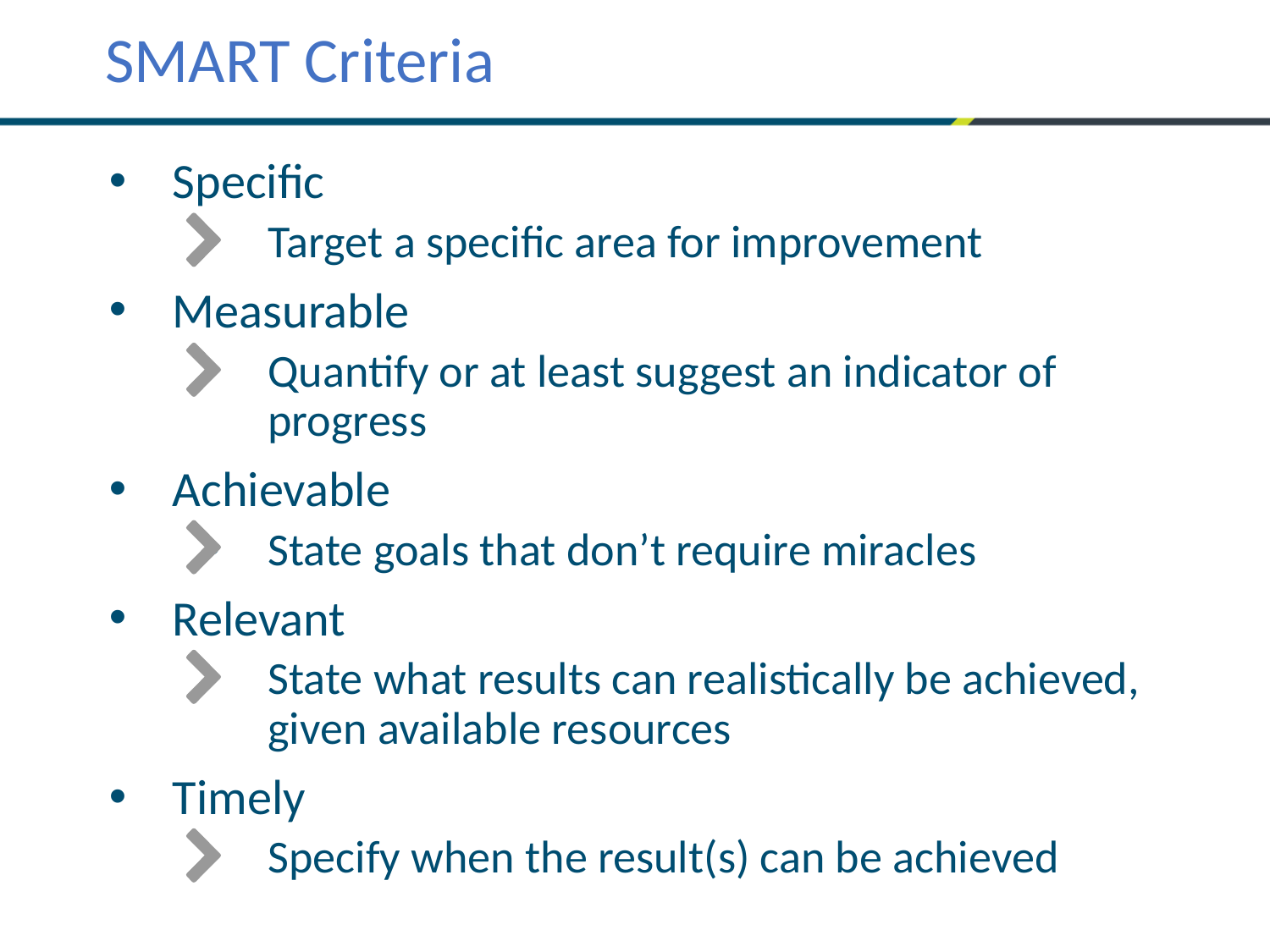

SMART Criteria
Specific
Target a specific area for improvement
Measurable
Quantify or at least suggest an indicator of progress
Achievable
State goals that don’t require miracles
Relevant
State what results can realistically be achieved, given available resources
Timely
Specify when the result(s) can be achieved